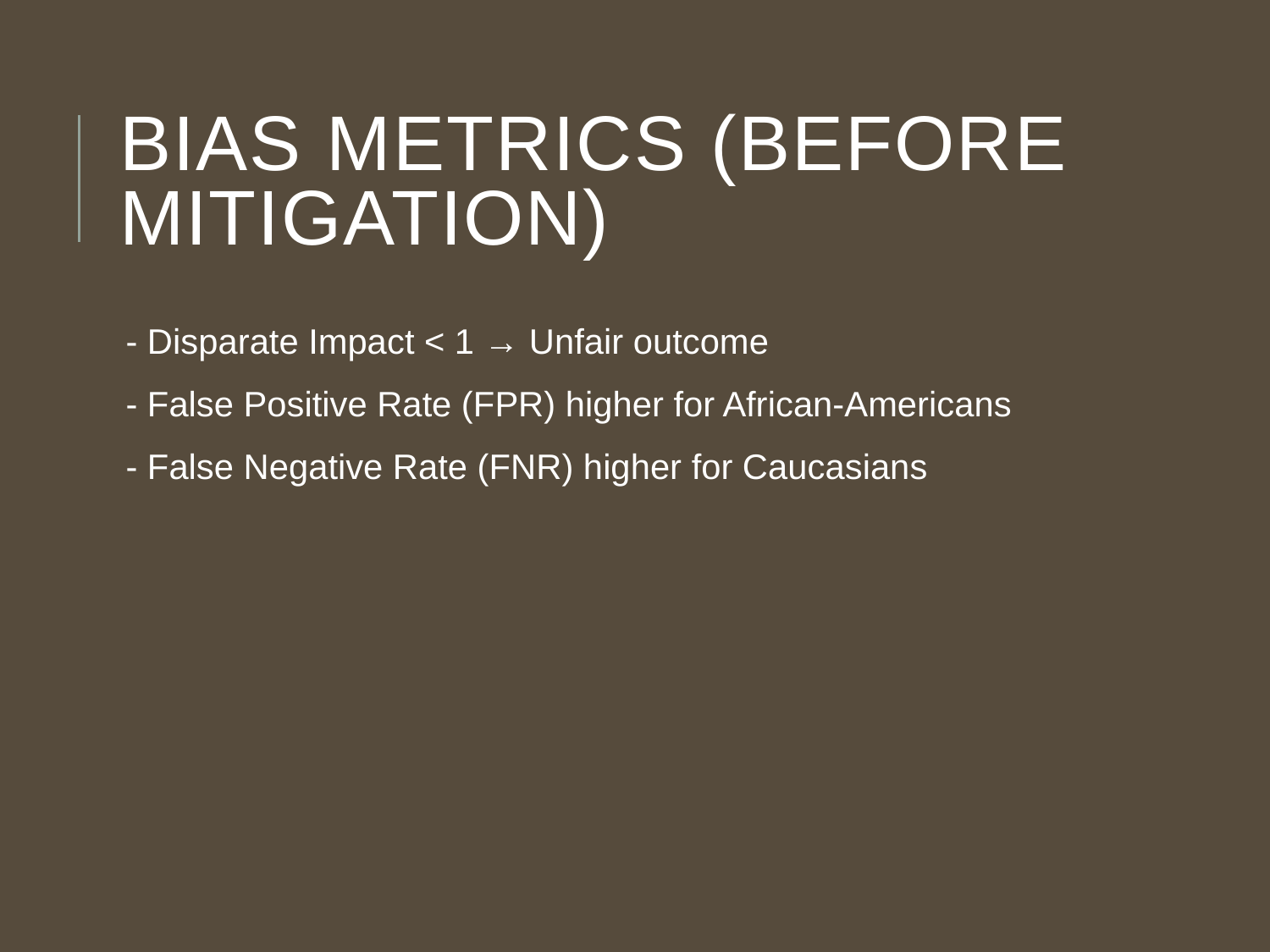

# Bias Metrics (Before Mitigation)
- Disparate Impact < 1 → Unfair outcome
- False Positive Rate (FPR) higher for African-Americans
- False Negative Rate (FNR) higher for Caucasians